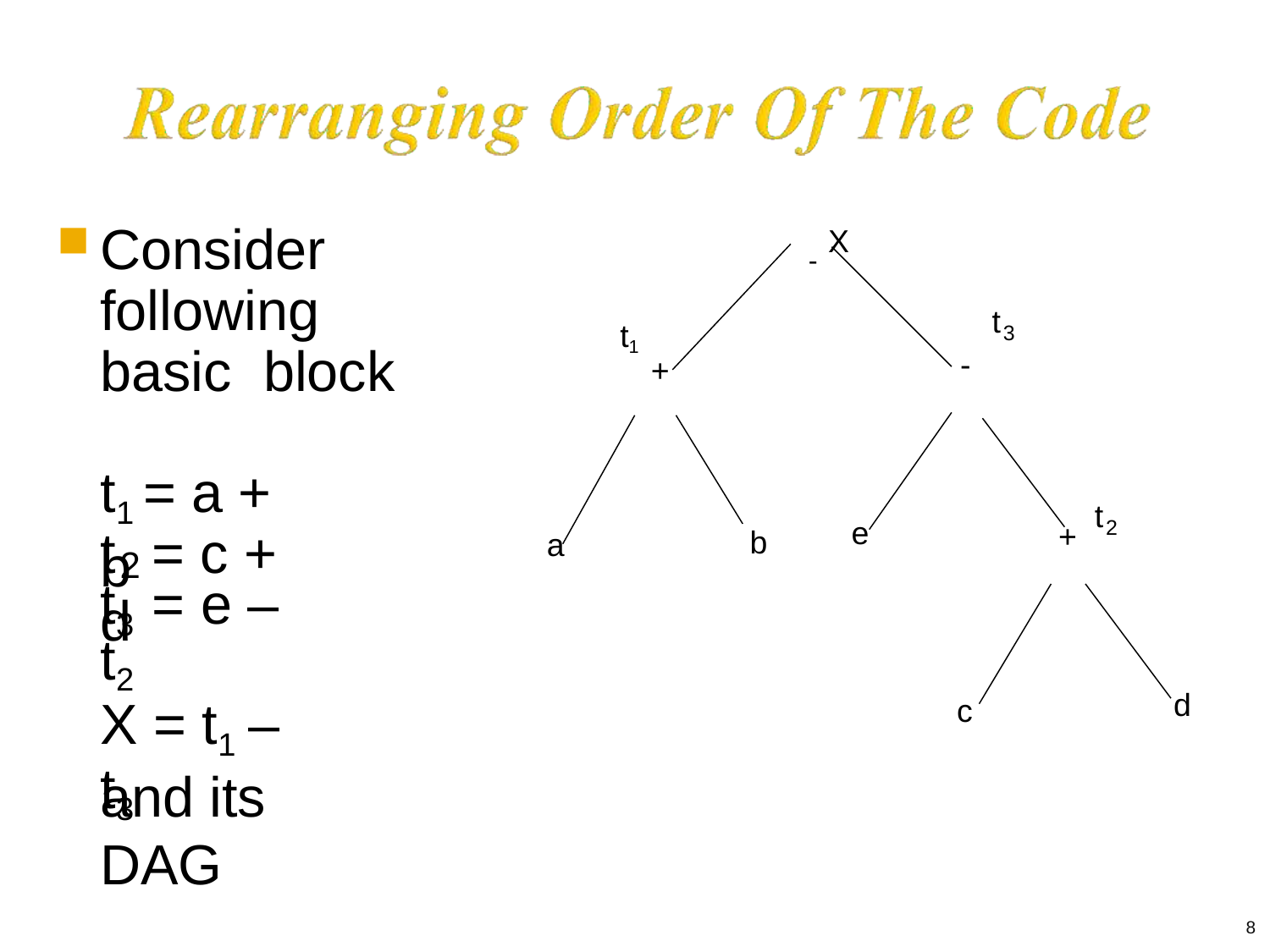

- X
Consider  following basic  block

t
t1
3
-
+

t1 = a + b
t
e
2
+
t	= c + d
b
a
2
t3  = e –t2
X = t1 –t3

d
c
and its DAG
8